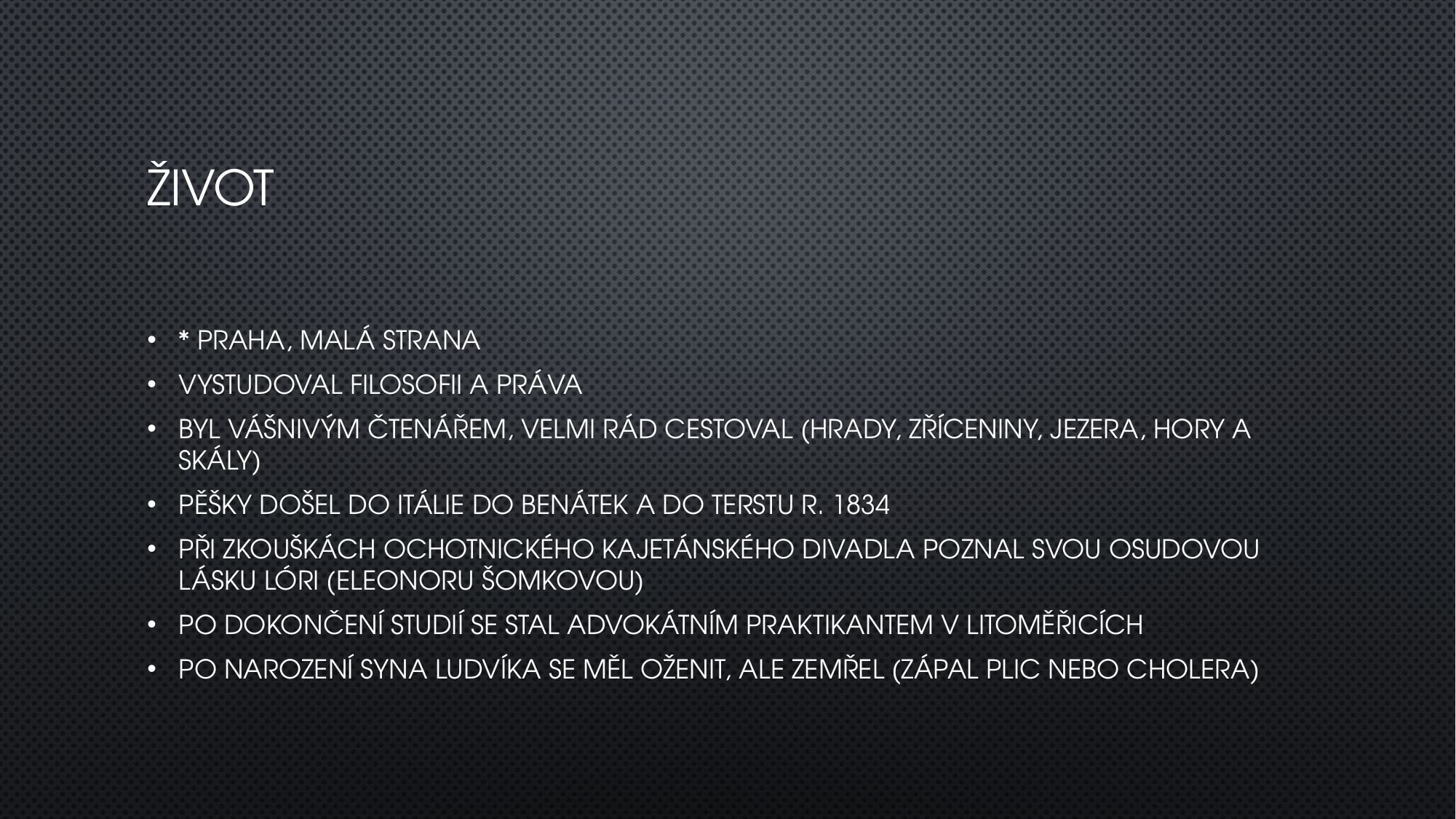

# Život
* Praha, Malá Strana
vystudoval filosofii a práva
byl vášnivým čtenářem, velmi rád cestoval (hrady, zříceniny, jezera, hory a skály)
pěšky došel do Itálie do Benátek a do Terstu r. 1834
při zkouškách ochotnického Kajetánského divadla poznal svou osudovou lásku Lóri (Eleonoru Šomkovou)
po dokončení studií se stal advokátním praktikantem v Litoměřicích
po narození syna Ludvíka se měl oženit, ale zemřel (zápal plic nebo cholera)